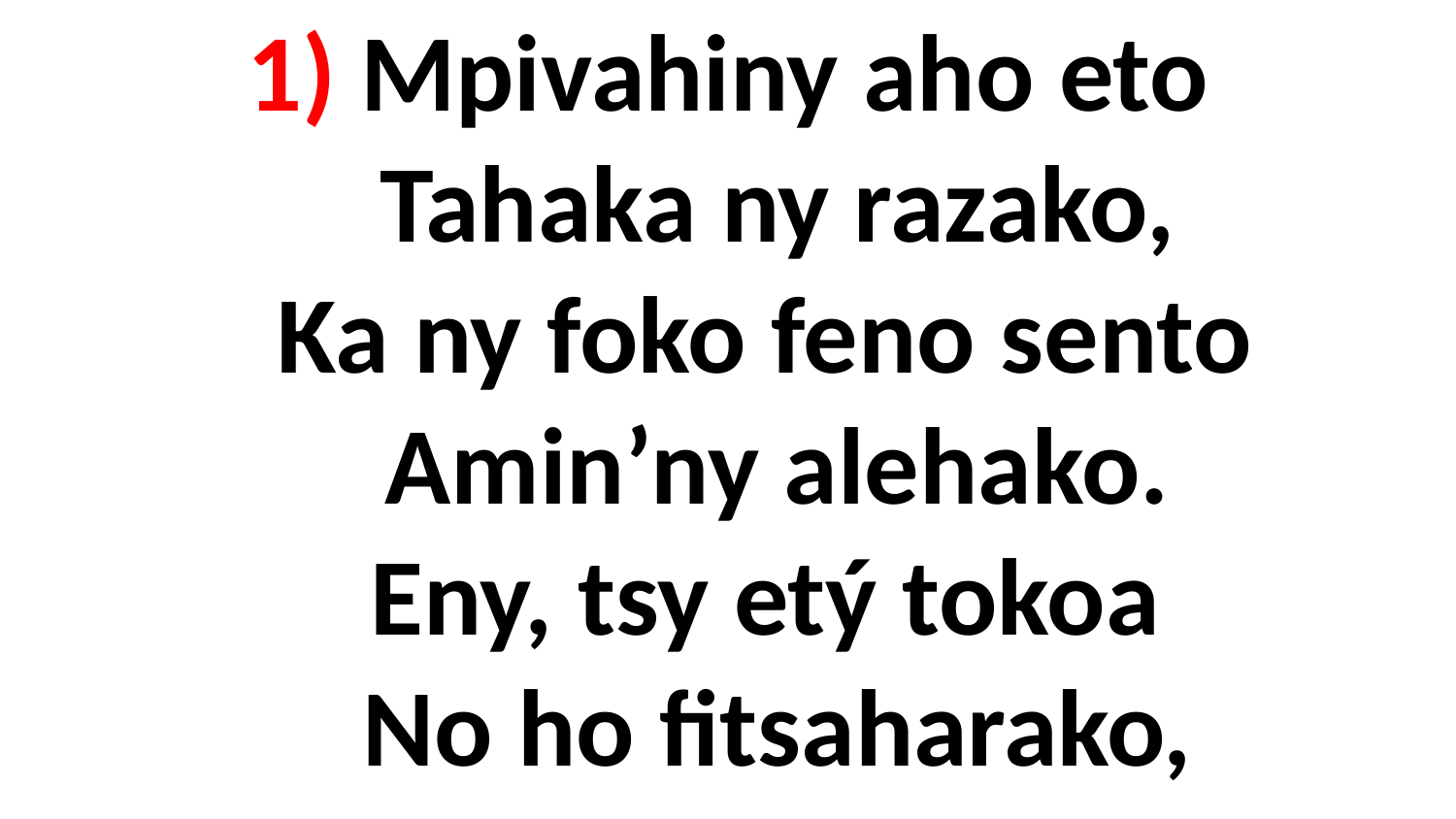

# 1) Mpivahiny aho eto Tahaka ny razako, Ka ny foko feno sento Amin’ny alehako. Eny, tsy etý tokoa No ho fitsaharako,